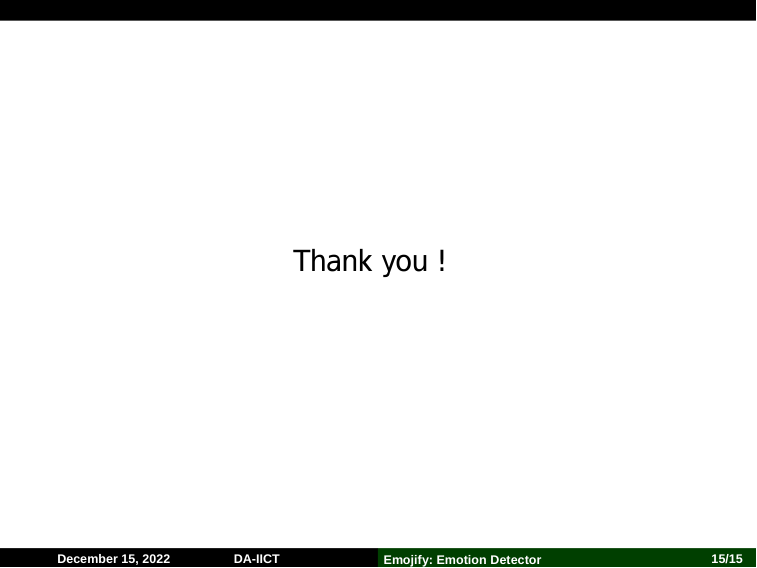

Thank you !

June 25, 2018
DA-IICT
DA-IICT
Simultaneous Inpainting and Super-relution
15/15
22/22
December 15, 2022

Emojify: Emotion Detector